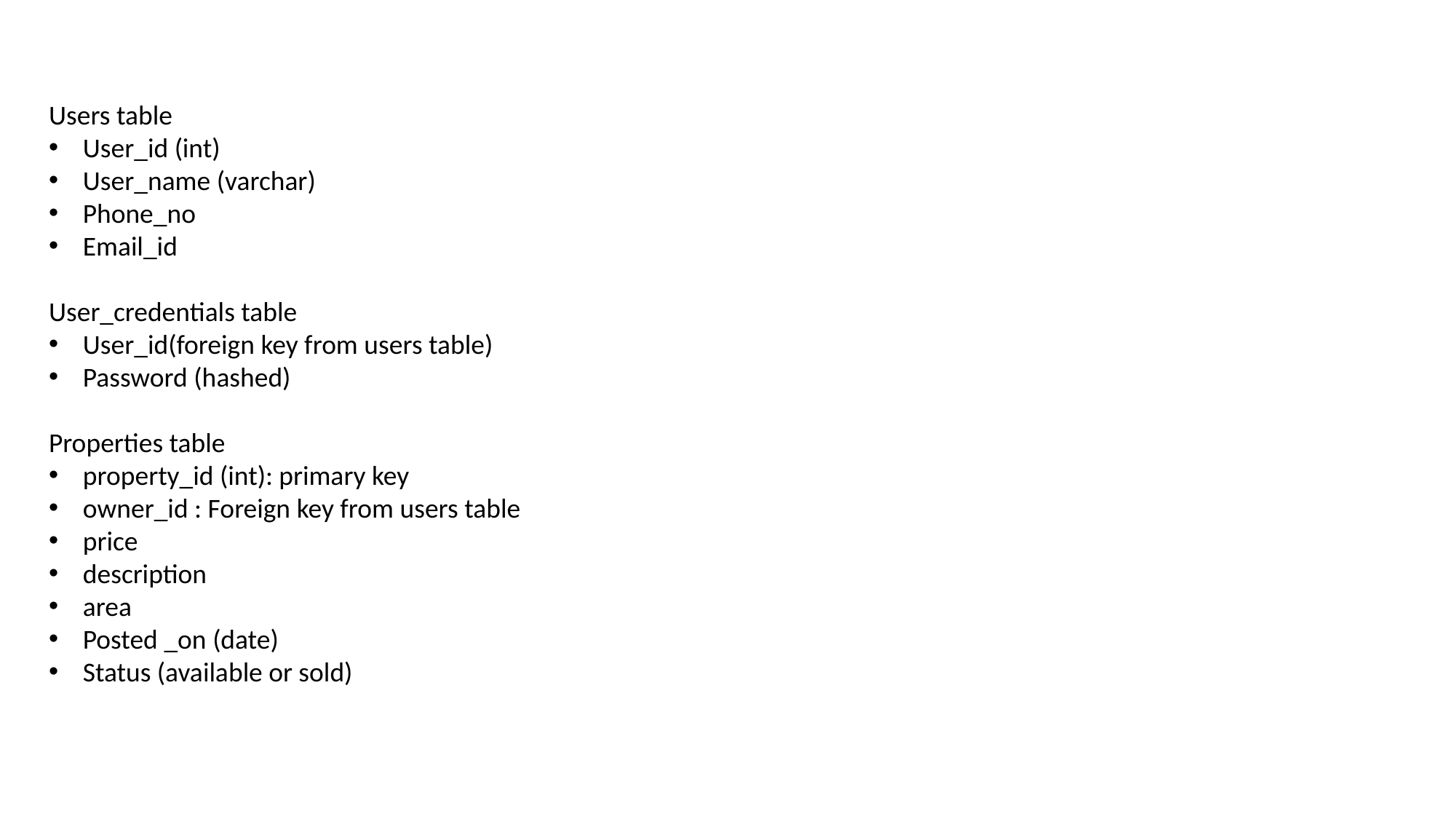

Users table
User_id (int)
User_name (varchar)
Phone_no
Email_id

User_credentials table
User_id(foreign key from users table)
Password (hashed)

Properties table
property_id (int): primary key
owner_id : Foreign key from users table
price
description
area
Posted _on (date)
Status (available or sold)